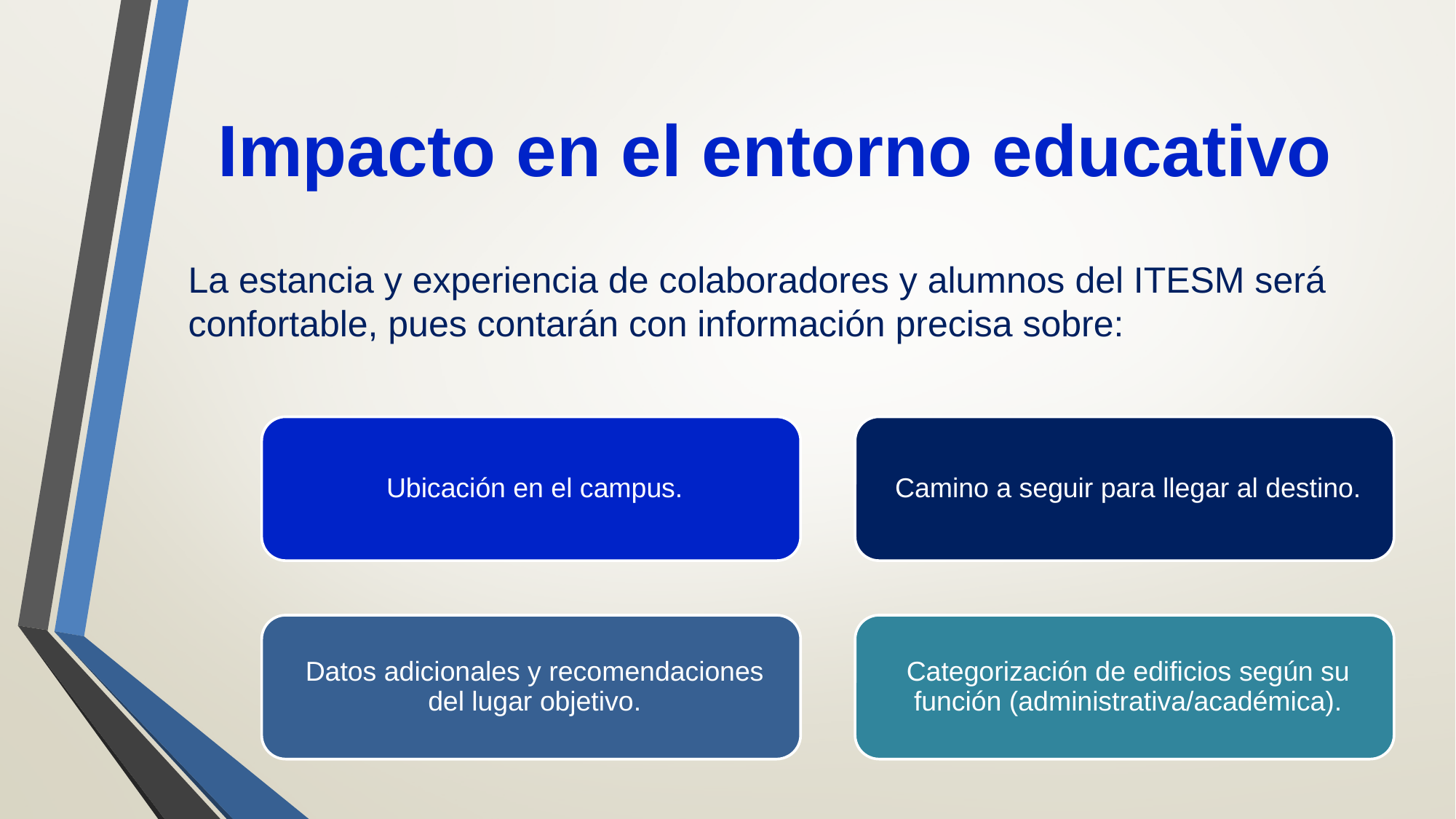

# Impacto en el entorno educativo
La estancia y experiencia de colaboradores y alumnos del ITESM será confortable, pues contarán con información precisa sobre:
Ubicación en el campus.
Camino a seguir para llegar al destino.
Datos adicionales y recomendaciones del lugar objetivo.
Categorización de edificios según su función (administrativa/académica).